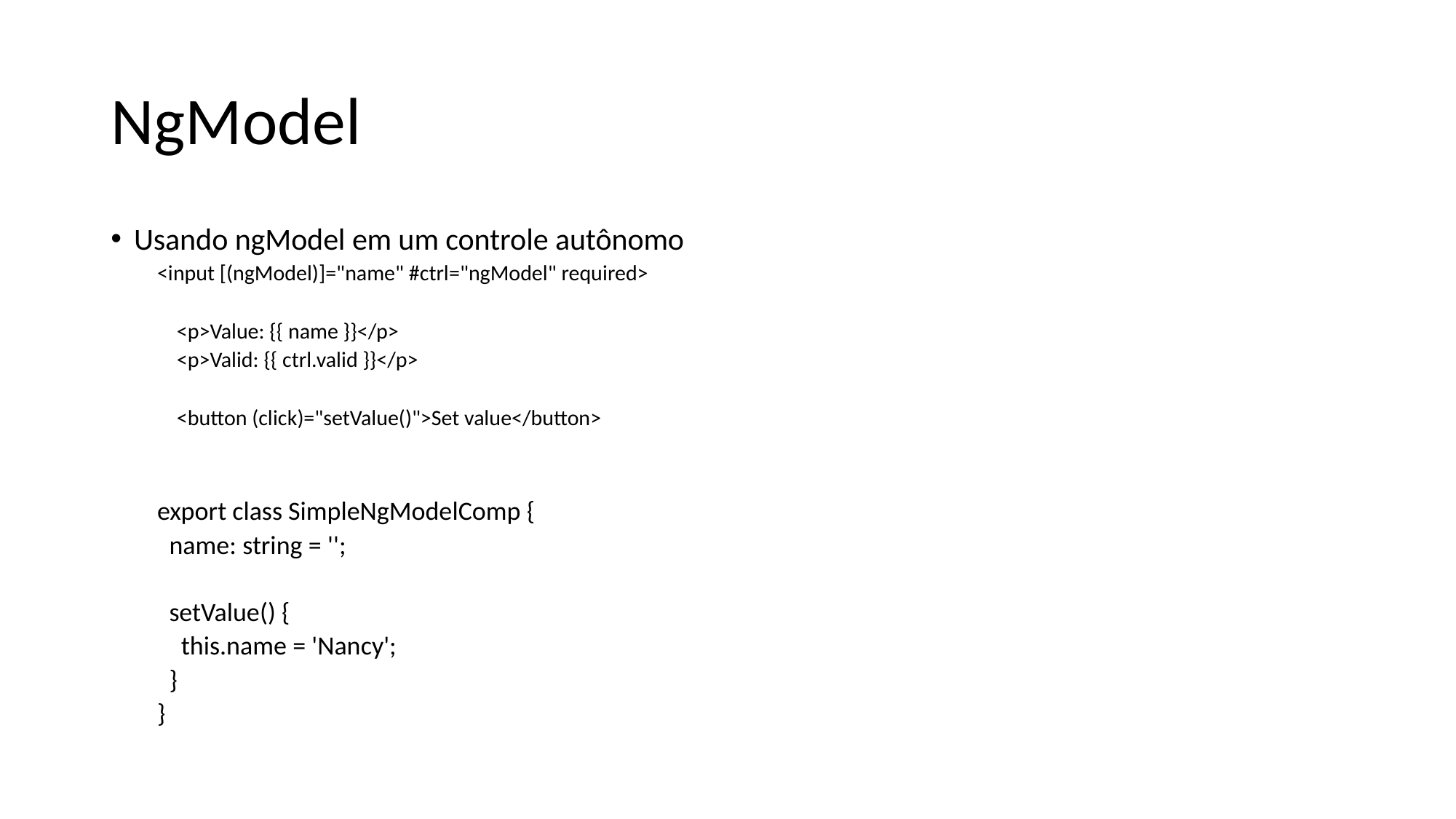

# NgModel
Usando ngModel em um controle autônomo
<input [(ngModel)]="name" #ctrl="ngModel" required>

    <p>Value: {{ name }}</p>
    <p>Valid: {{ ctrl.valid }}</p>

    <button (click)="setValue()">Set value</button>

export class SimpleNgModelComp {
  name: string = '';

  setValue() {
    this.name = 'Nancy';
  }
}